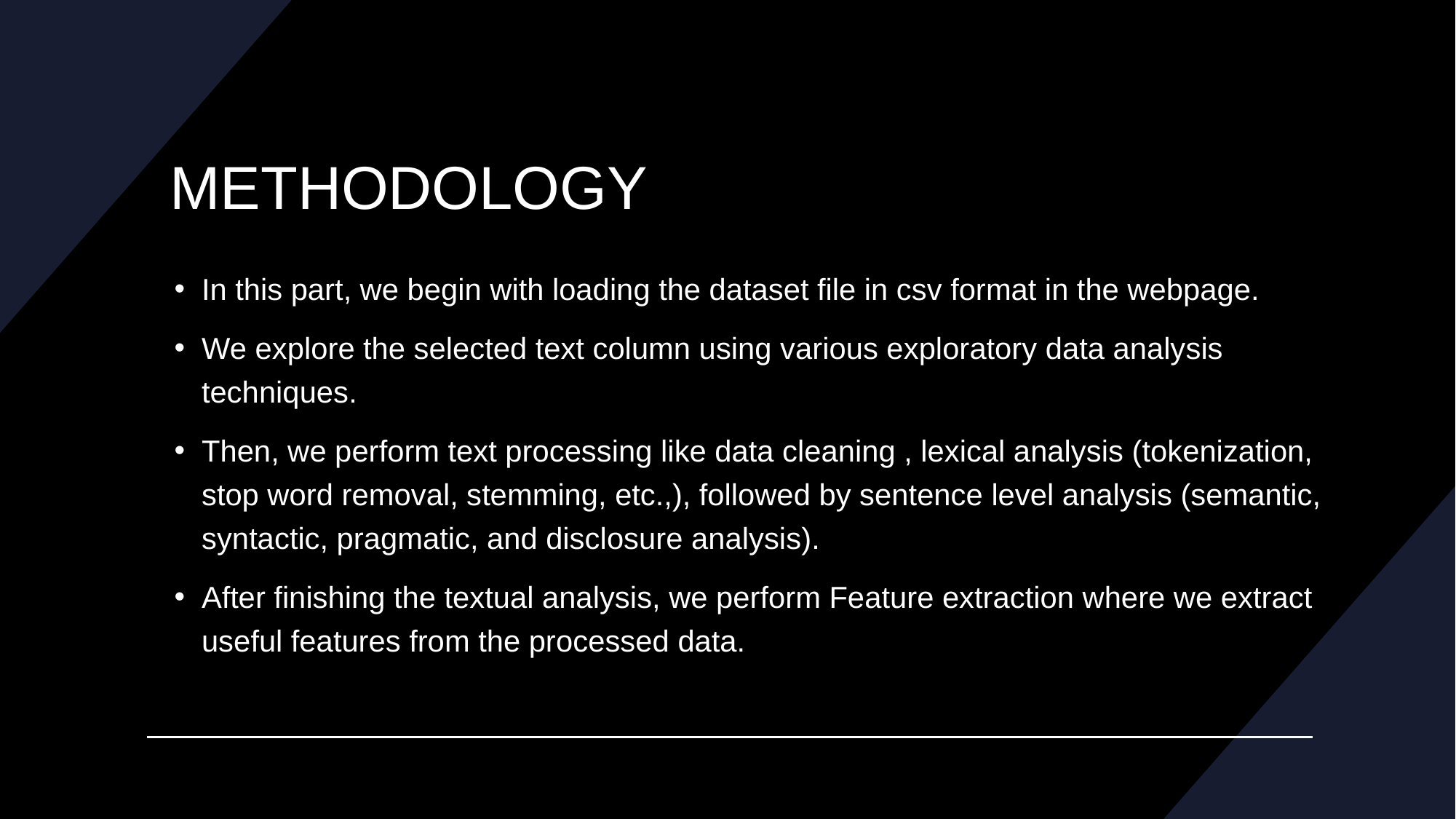

METHODOLOGY
In this part, we begin with loading the dataset file in csv format in the webpage.
We explore the selected text column using various exploratory data analysis techniques.
Then, we perform text processing like data cleaning , lexical analysis (tokenization, stop word removal, stemming, etc.,), followed by sentence level analysis (semantic, syntactic, pragmatic, and disclosure analysis).
After finishing the textual analysis, we perform Feature extraction where we extract useful features from the processed data.